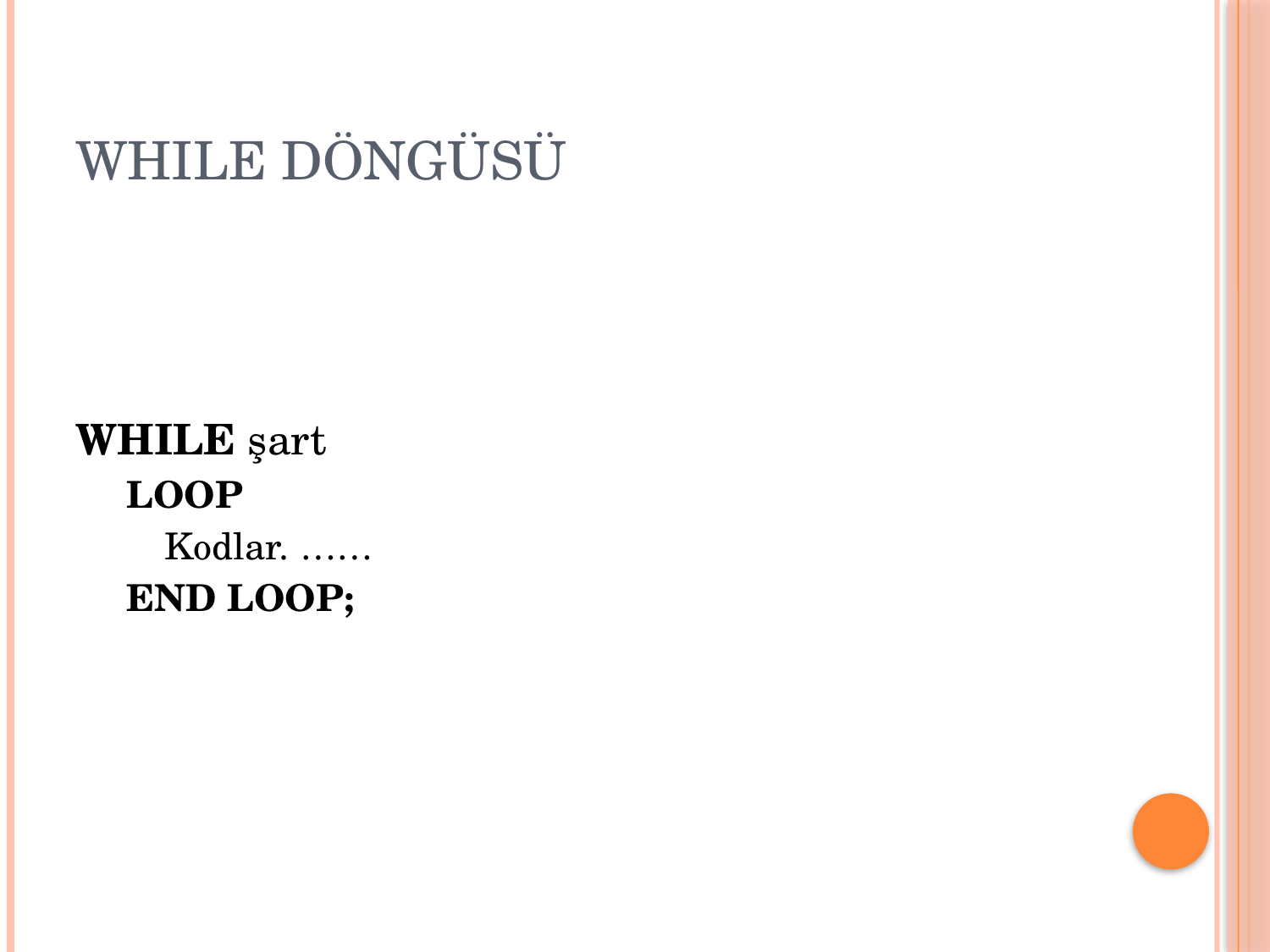

# Whıle döngüsü

WHILE şart
LOOP
	Kodlar. ……
END LOOP;